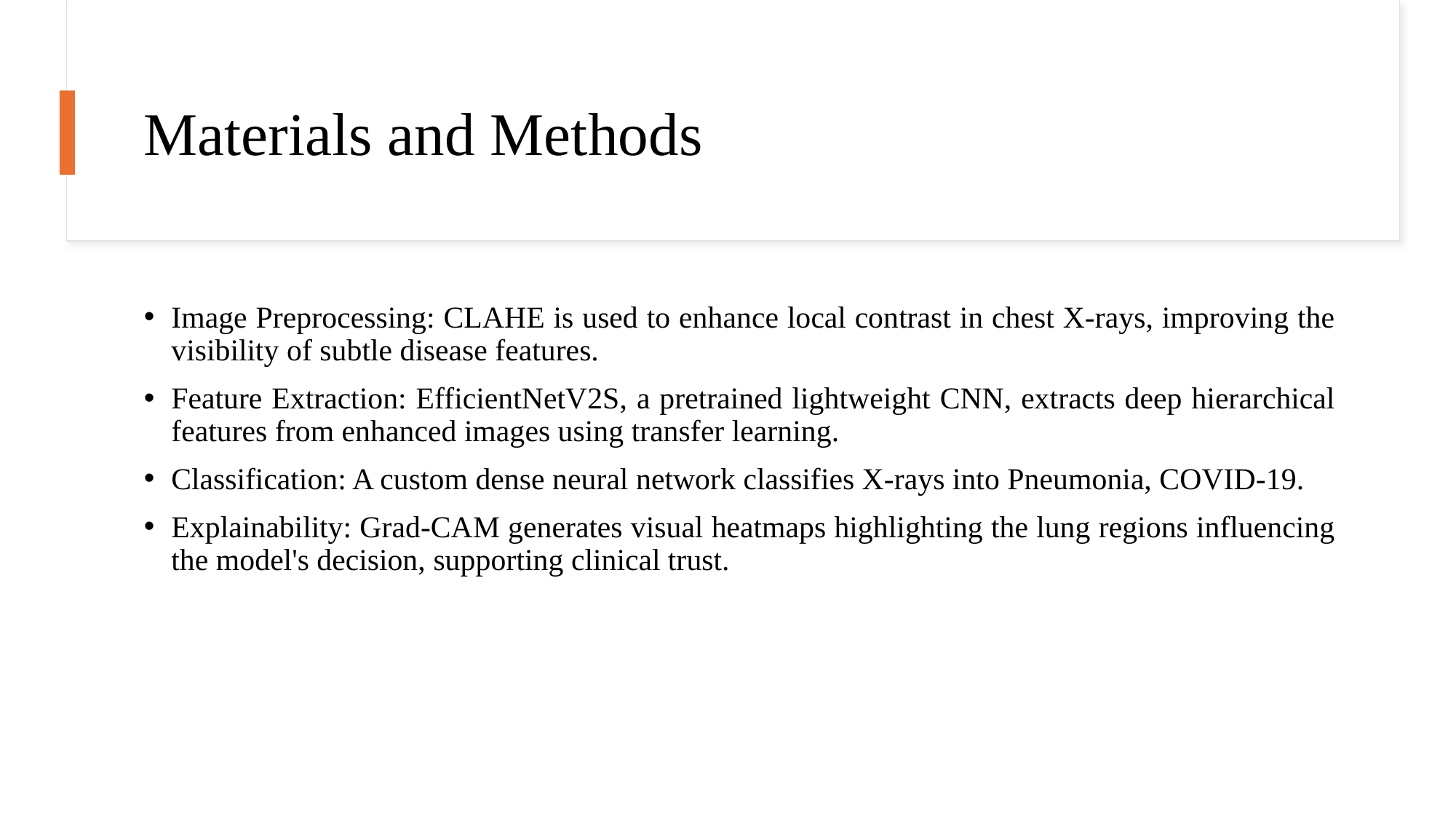

# Materials and Methods

Image Preprocessing: CLAHE is used to enhance local contrast in chest X-rays, improving the visibility of subtle disease features.
Feature Extraction: EfficientNetV2S, a pretrained lightweight CNN, extracts deep hierarchical features from enhanced images using transfer learning.
Classification: A custom dense neural network classifies X-rays into Pneumonia, COVID-19.
Explainability: Grad-CAM generates visual heatmaps highlighting the lung regions influencing the model's decision, supporting clinical trust.